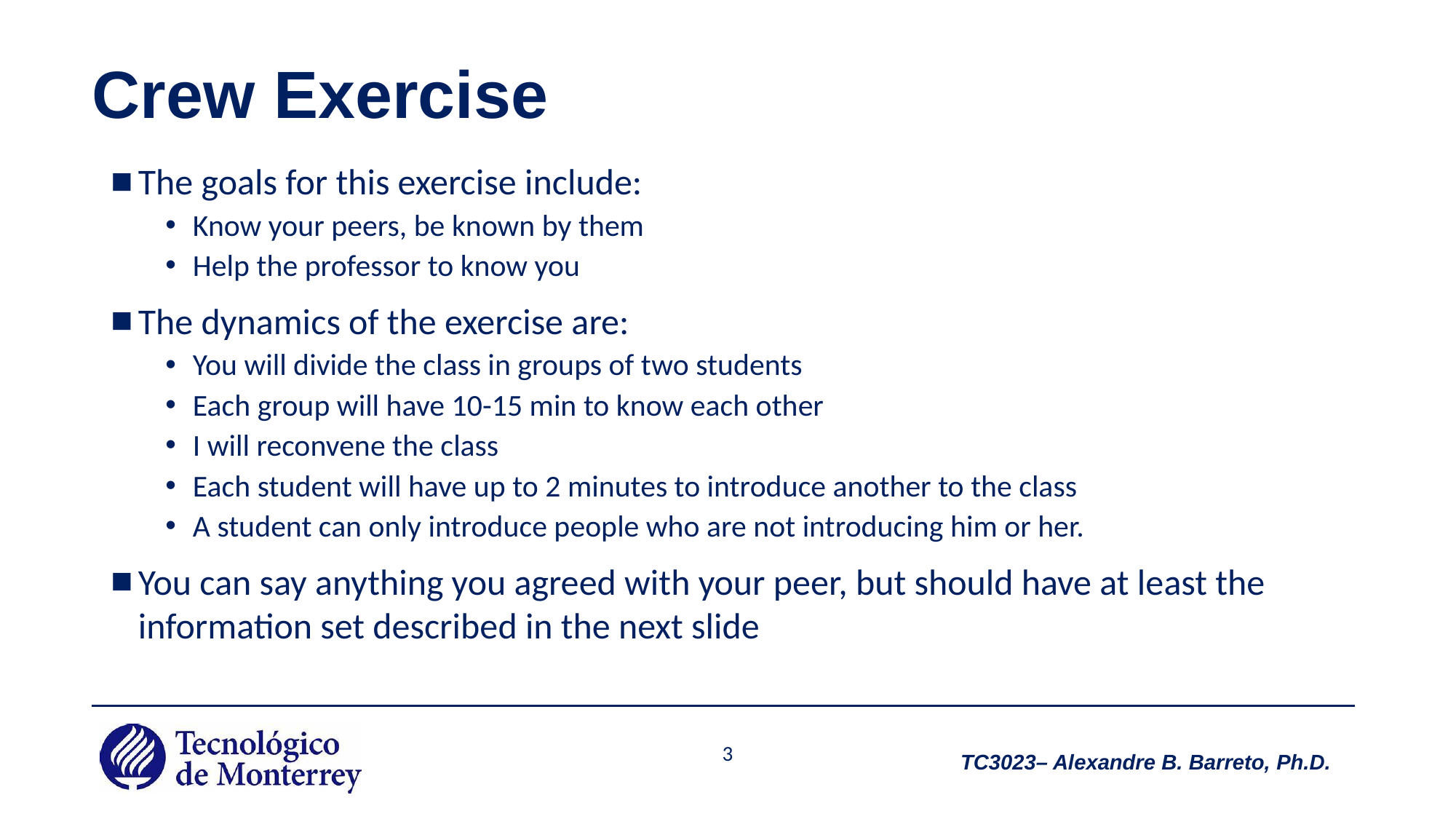

# Crew Exercise
The goals for this exercise include:
Know your peers, be known by them
Help the professor to know you
The dynamics of the exercise are:
You will divide the class in groups of two students
Each group will have 10-15 min to know each other
I will reconvene the class
Each student will have up to 2 minutes to introduce another to the class
A student can only introduce people who are not introducing him or her.
You can say anything you agreed with your peer, but should have at least the information set described in the next slide